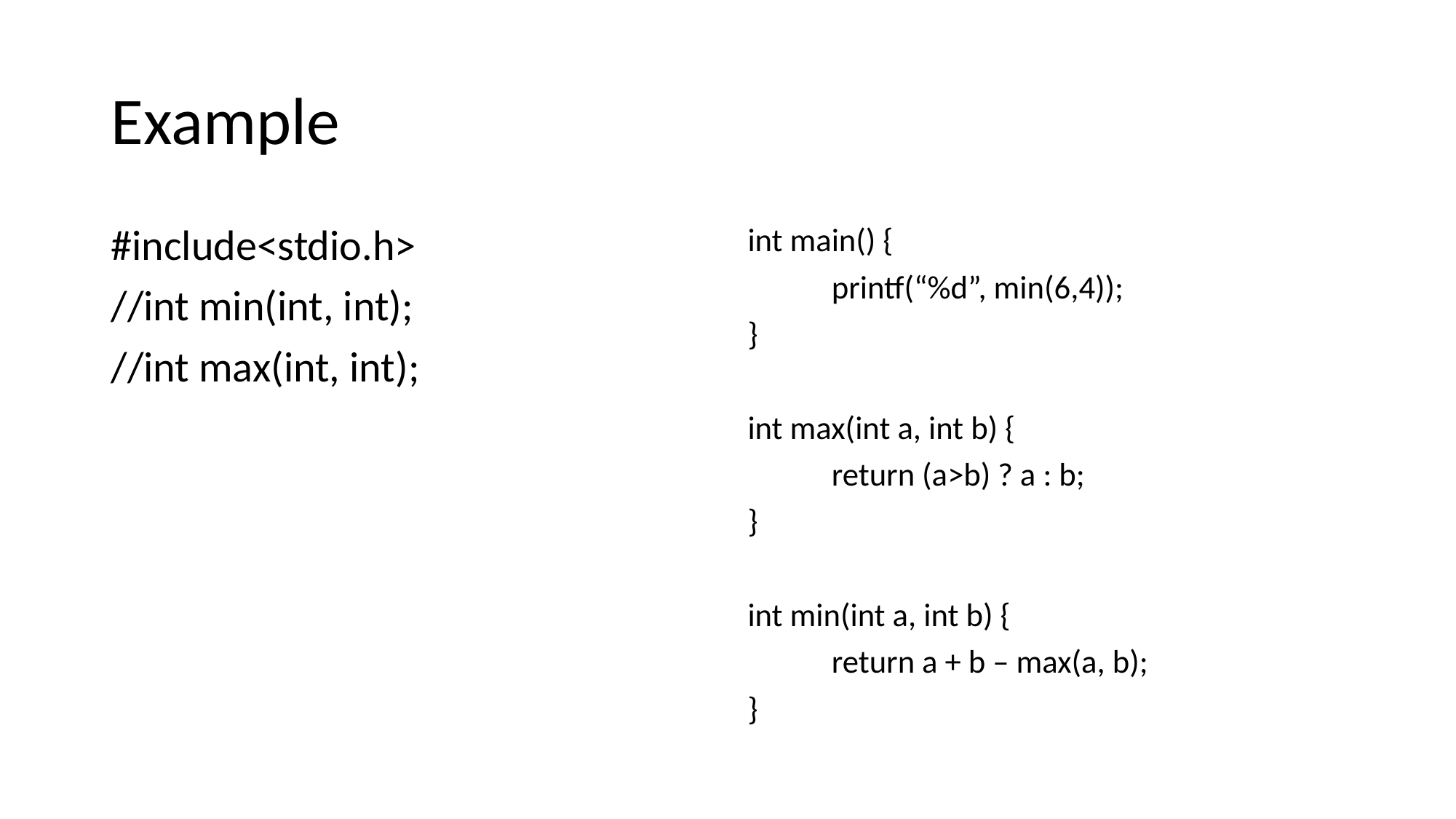

# Example
#include<stdio.h>
//int min(int, int);
//int max(int, int);

int main() {
	printf(“%d”, min(6,4));
}

int max(int a, int b) {
	return (a>b) ? a : b;
}

int min(int a, int b) {
	return a + b – max(a, b);
}